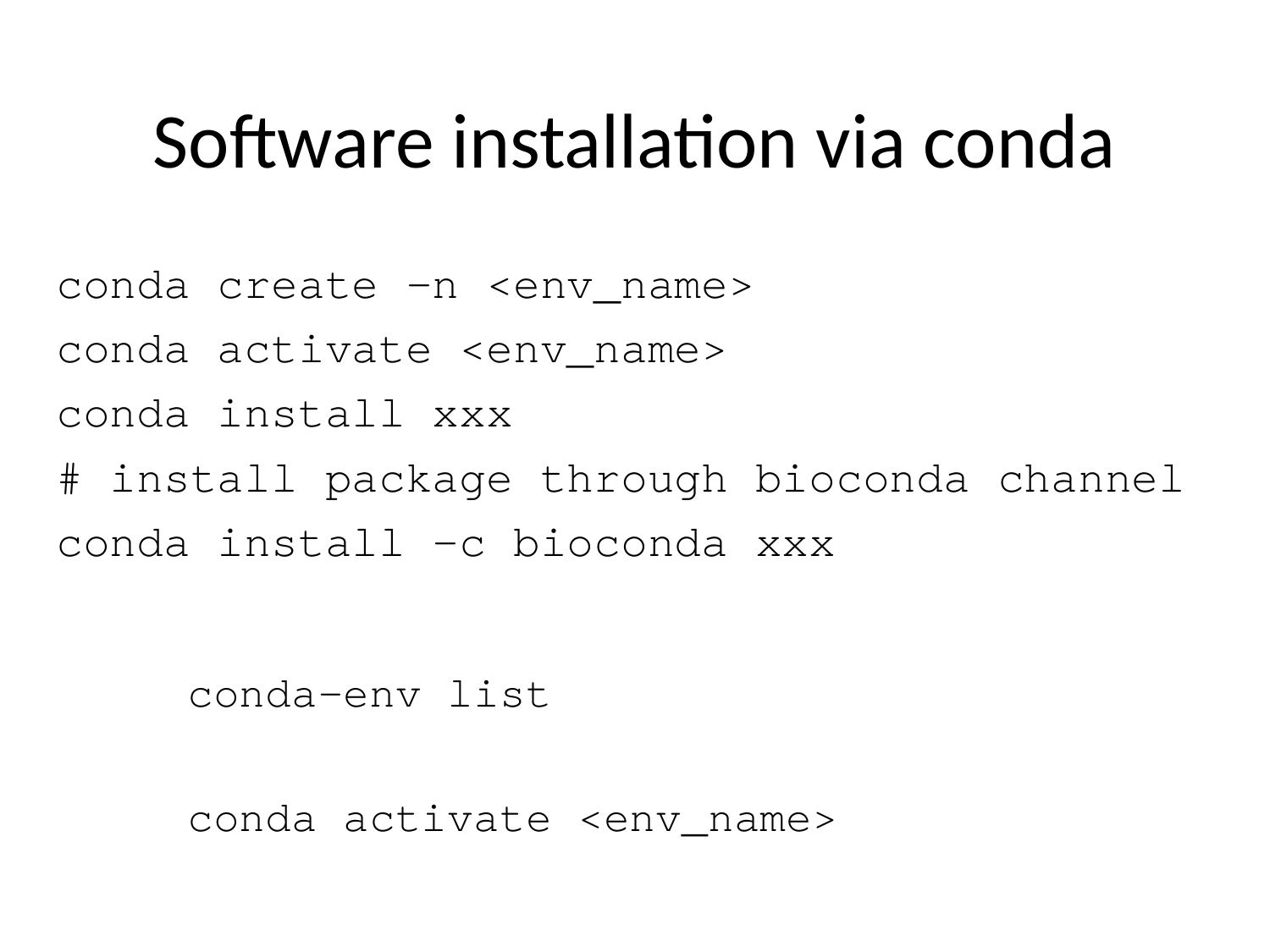

# Software installation via conda
conda create -n <env_name>
conda activate <env_name>
conda install xxx
# install package through bioconda channel
conda install -c bioconda xxx
conda-env list

conda activate <env_name>